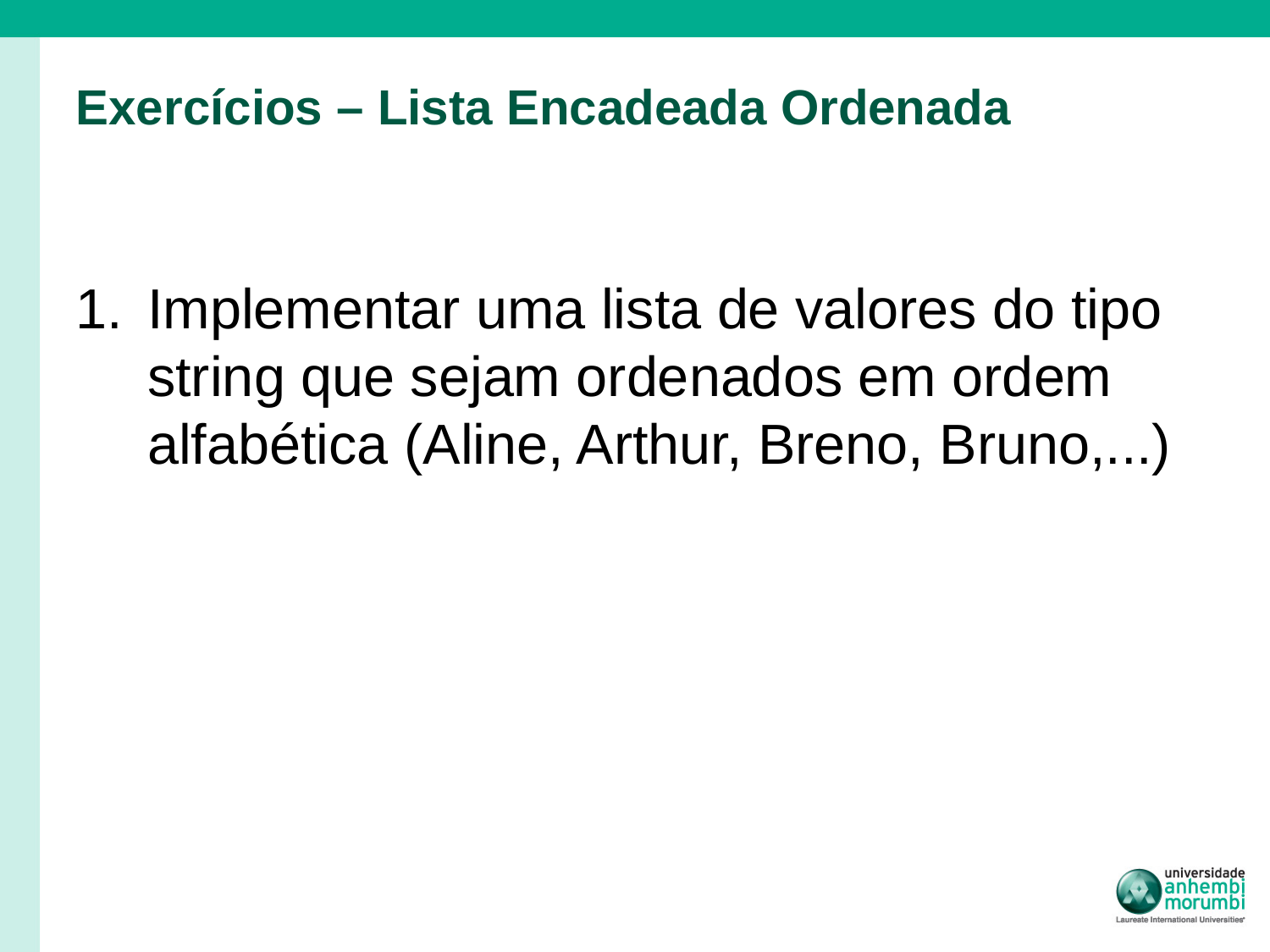

# Exercícios – Lista Encadeada Ordenada
Implementar uma lista de valores do tipo string que sejam ordenados em ordem alfabética (Aline, Arthur, Breno, Bruno,...)